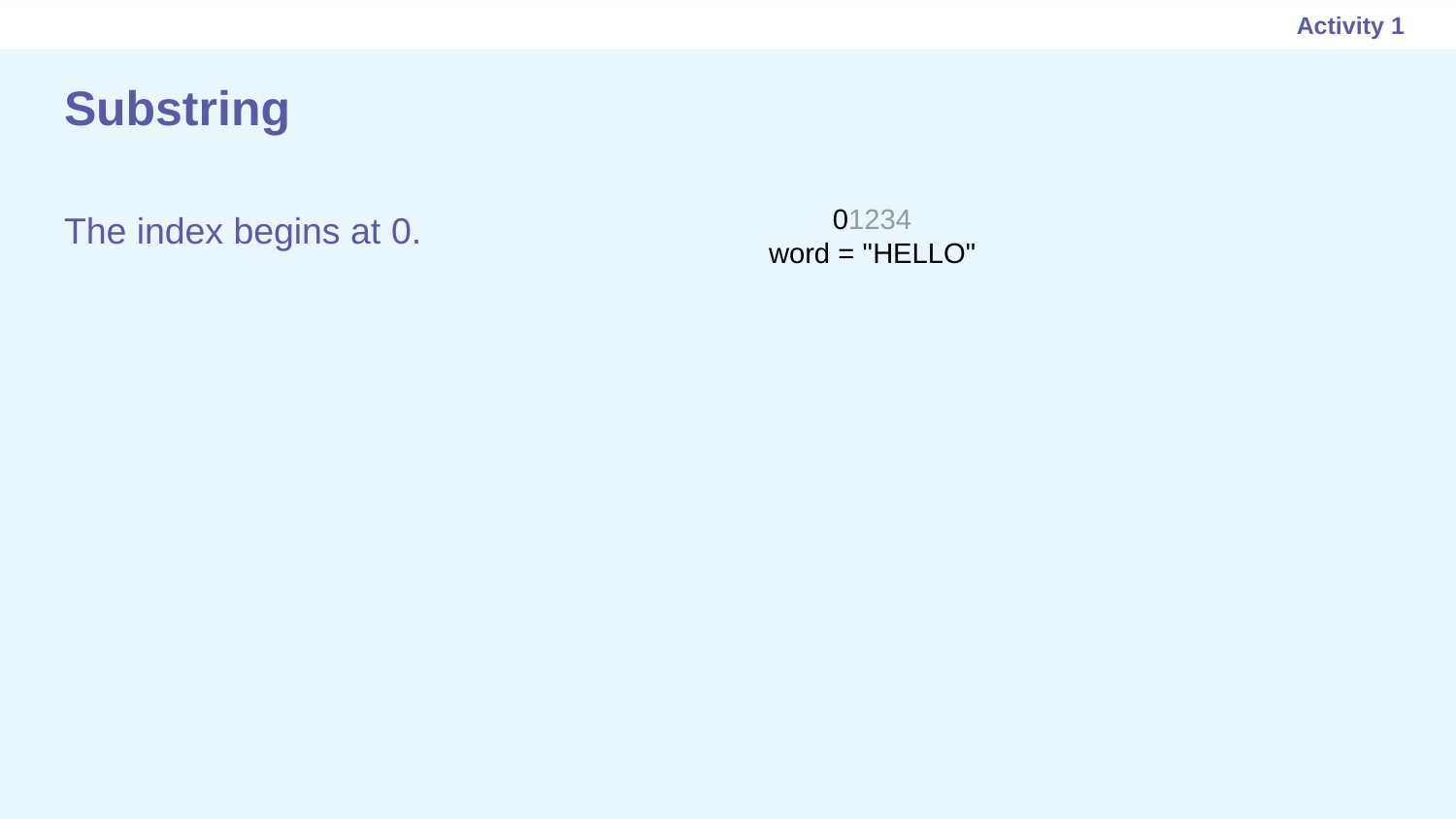

Activity 1
# Substring
        01234
word = "HELLO"
The index begins at 0.